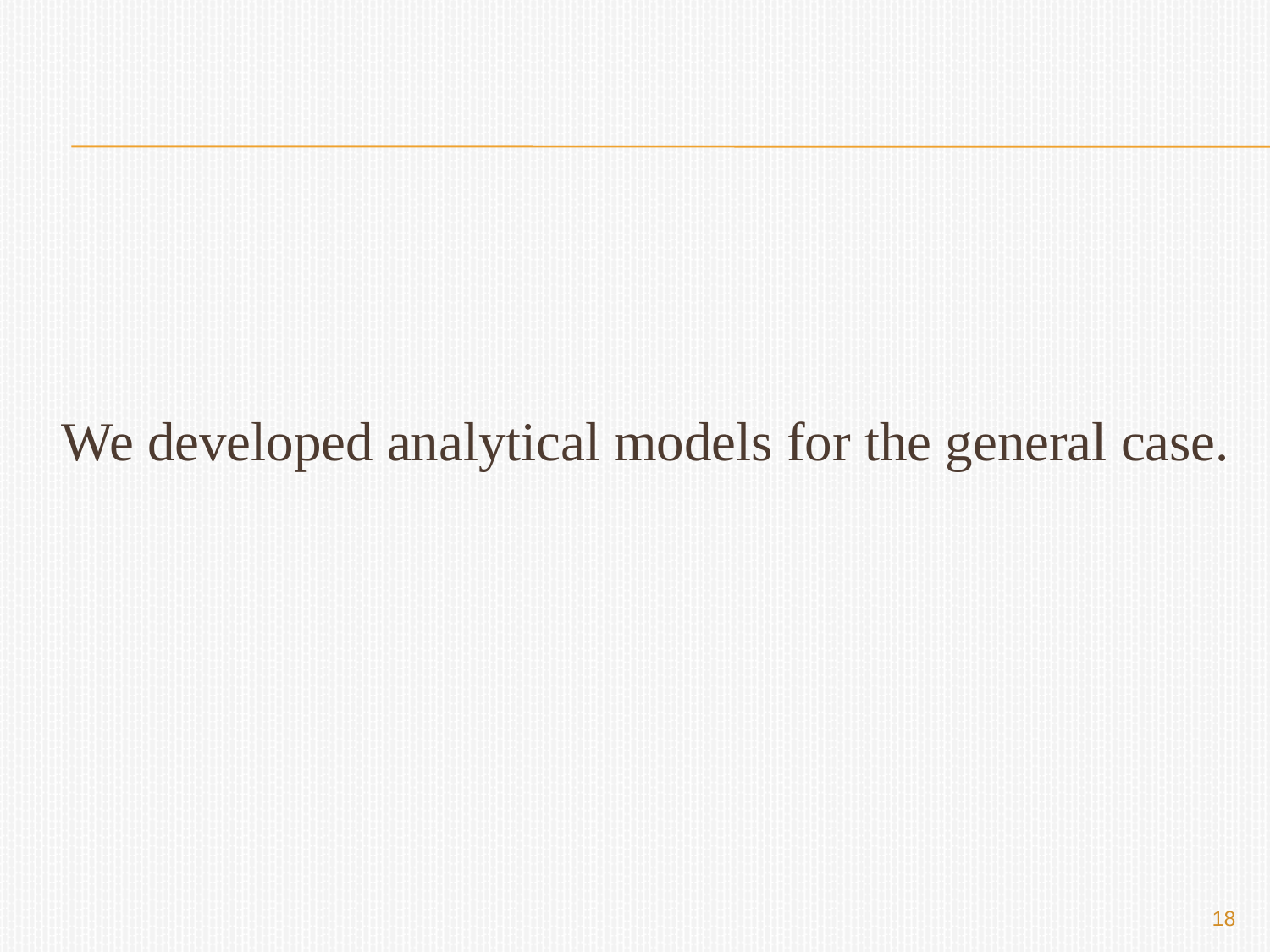

# We developed analytical models for the general case.
18